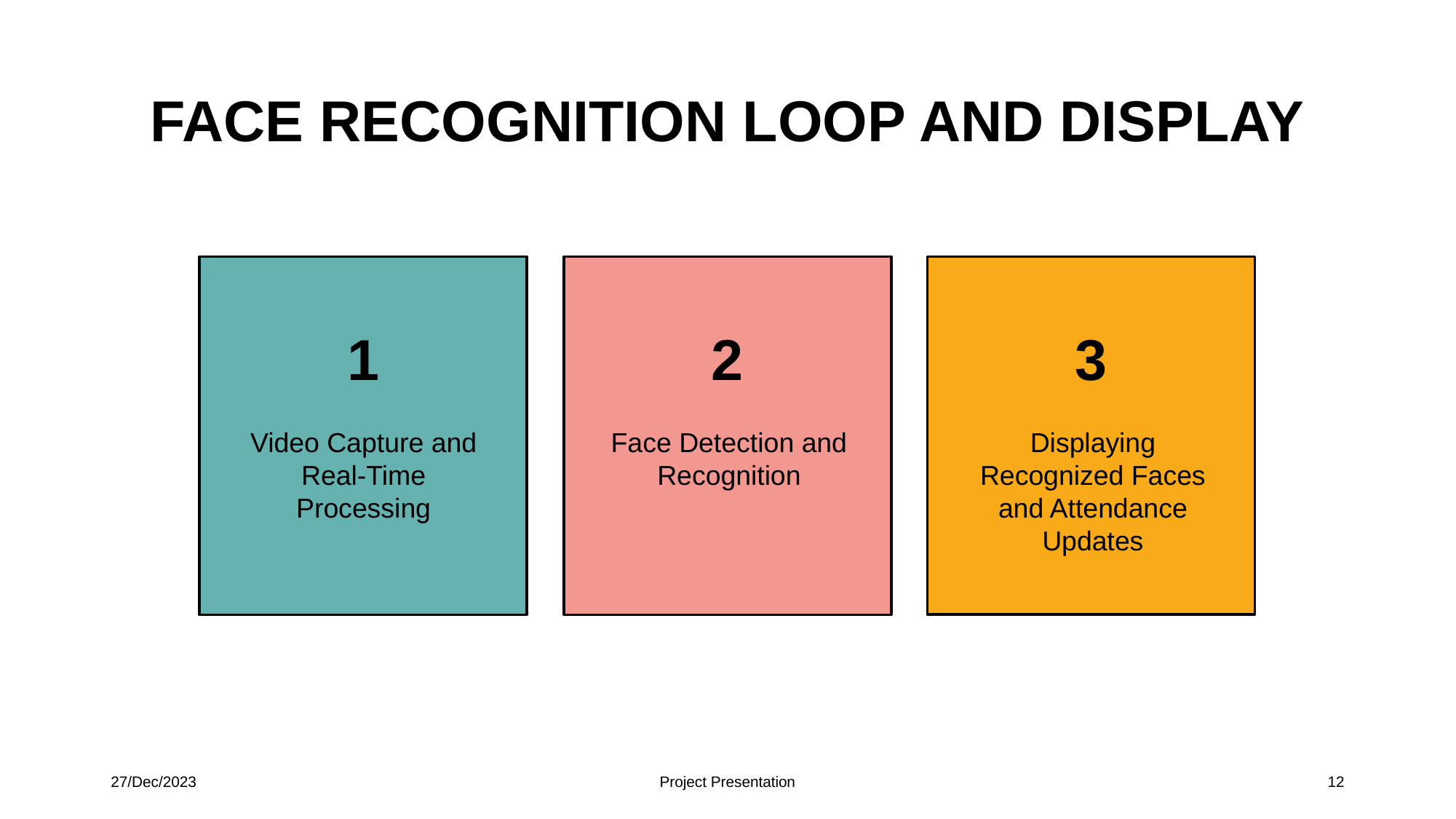

# Face Recognition Loop and Display
1
2
3
Video Capture and Real-Time Processing
Face Detection and Recognition
Displaying Recognized Faces and Attendance Updates

27/Dec/2023
Project Presentation
12